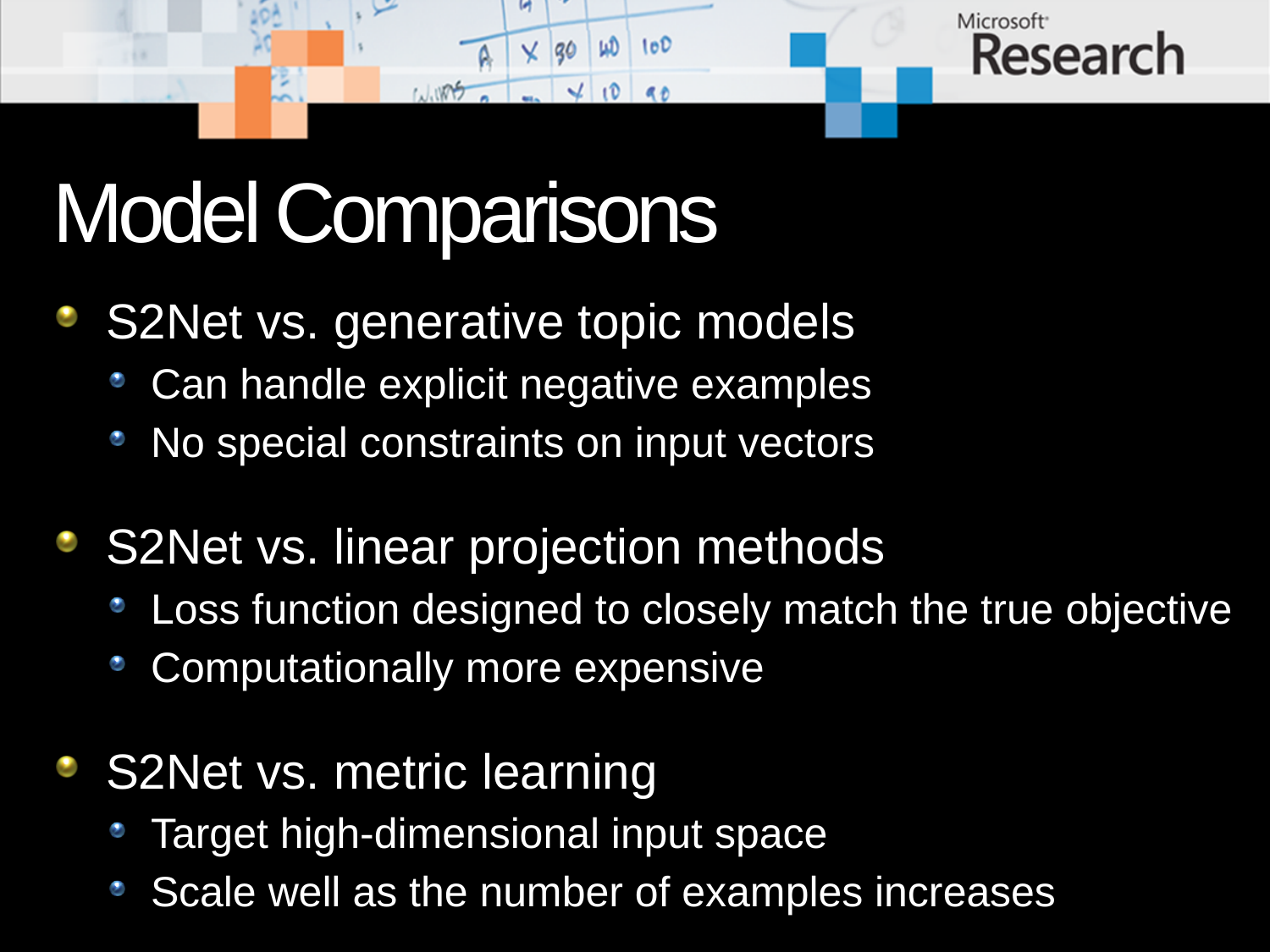

# Model Comparisons
S2Net vs. generative topic models
Can handle explicit negative examples
No special constraints on input vectors

S2Net vs. linear projection methods
Loss function designed to closely match the true objective
Computationally more expensive

S2Net vs. metric learning
Target high-dimensional input space
Scale well as the number of examples increases